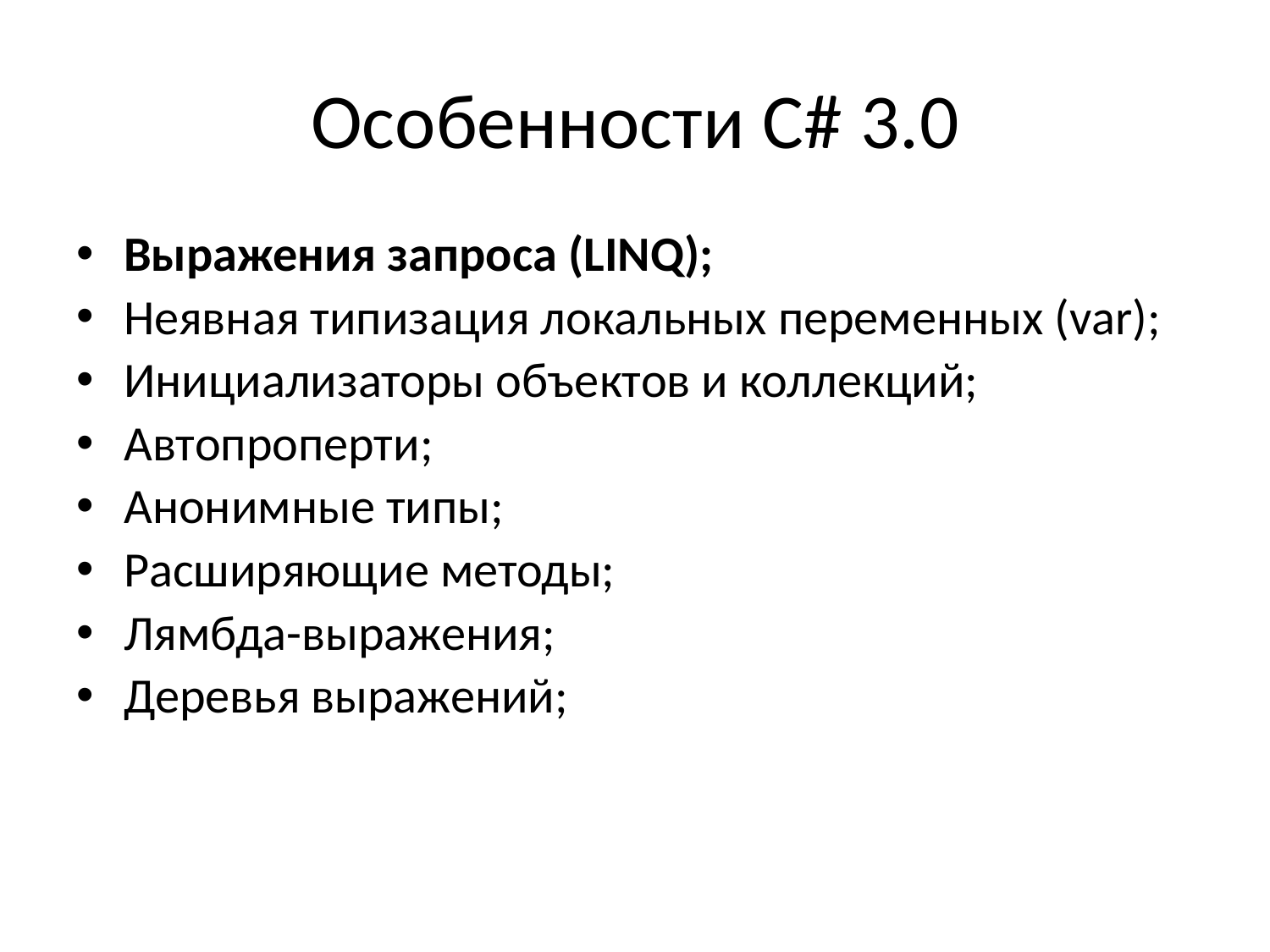

# Особенности C# 3.0
Выражения запроса (LINQ);
Неявная типизация локальных переменных (var);
Инициализаторы объектов и коллекций;
Автопроперти;
Анонимные типы;
Расширяющие методы;
Лямбда-выражения;
Деревья выражений;